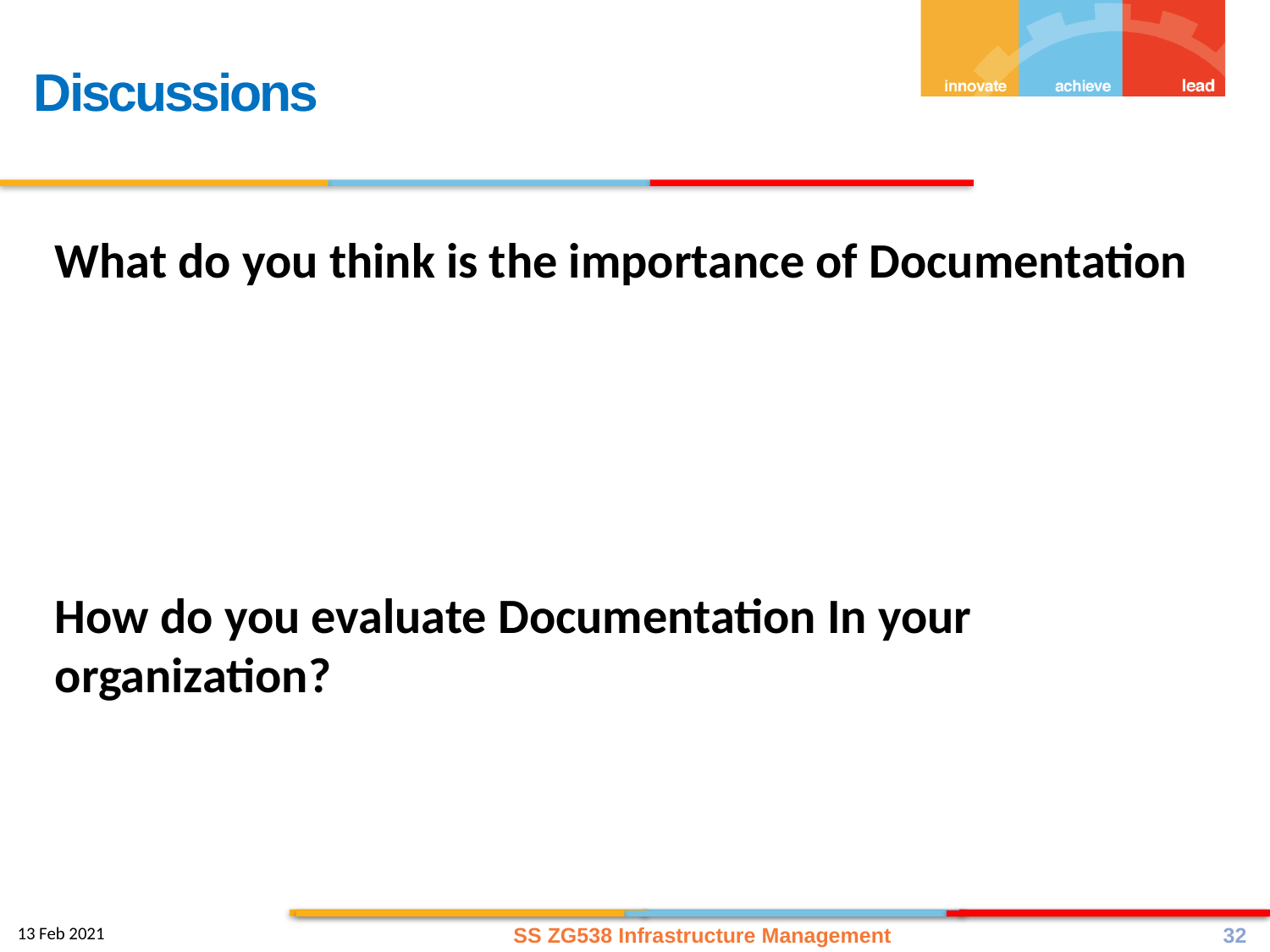

Discussions
What do you think is the importance of Documentation

How do you evaluate Documentation In your organization?
SS ZG538 Infrastructure Management
32